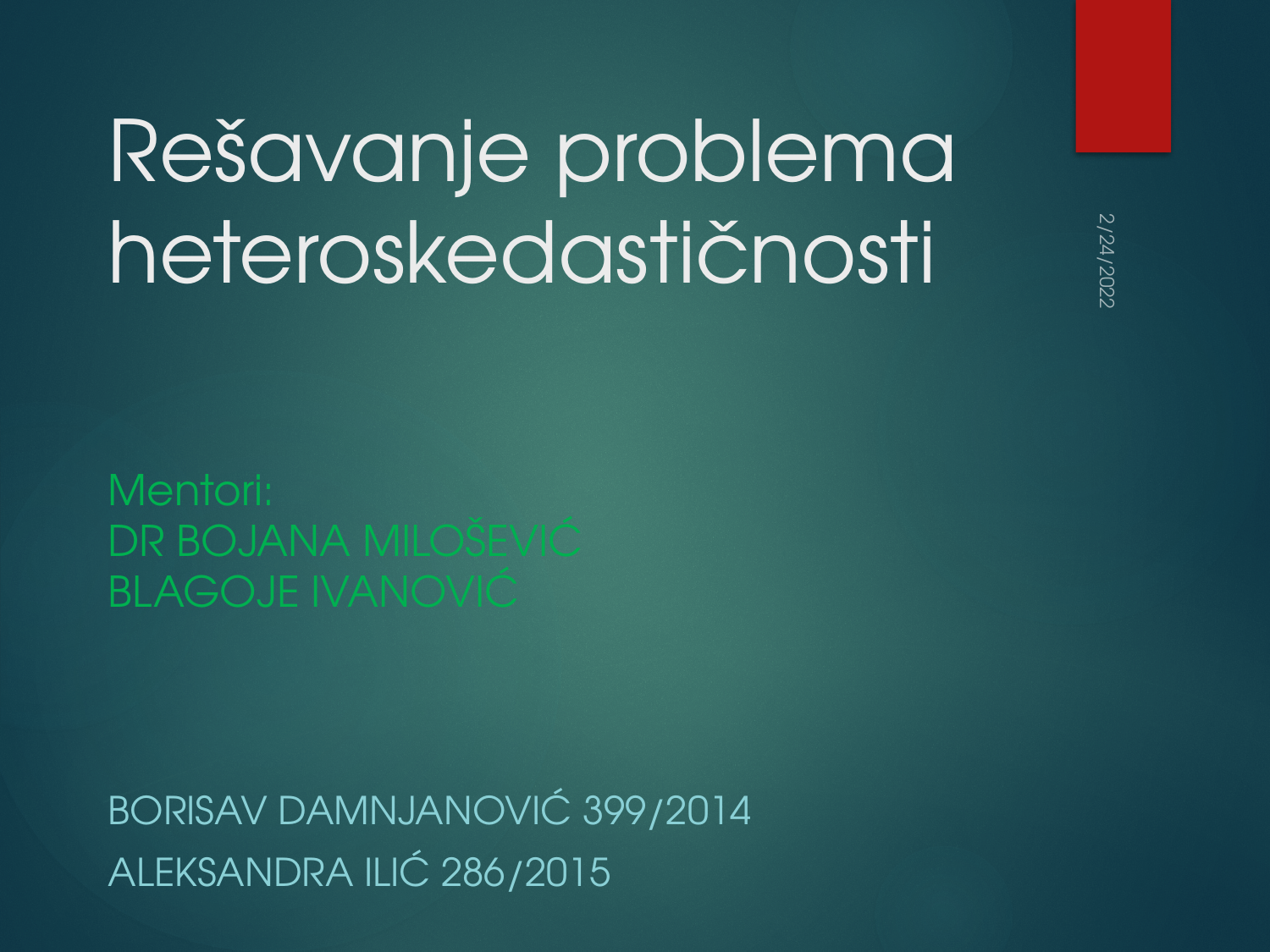

# Rešavanje problema heteroskedastičnosti
2/24/2022
Mentori:
DR BOJANA MILOŠEVIĆ
BLAGOJE IVANOVIĆ
Borisav DAMNJANOVIĆ 399/2014
Aleksandra ILIć 286/2015